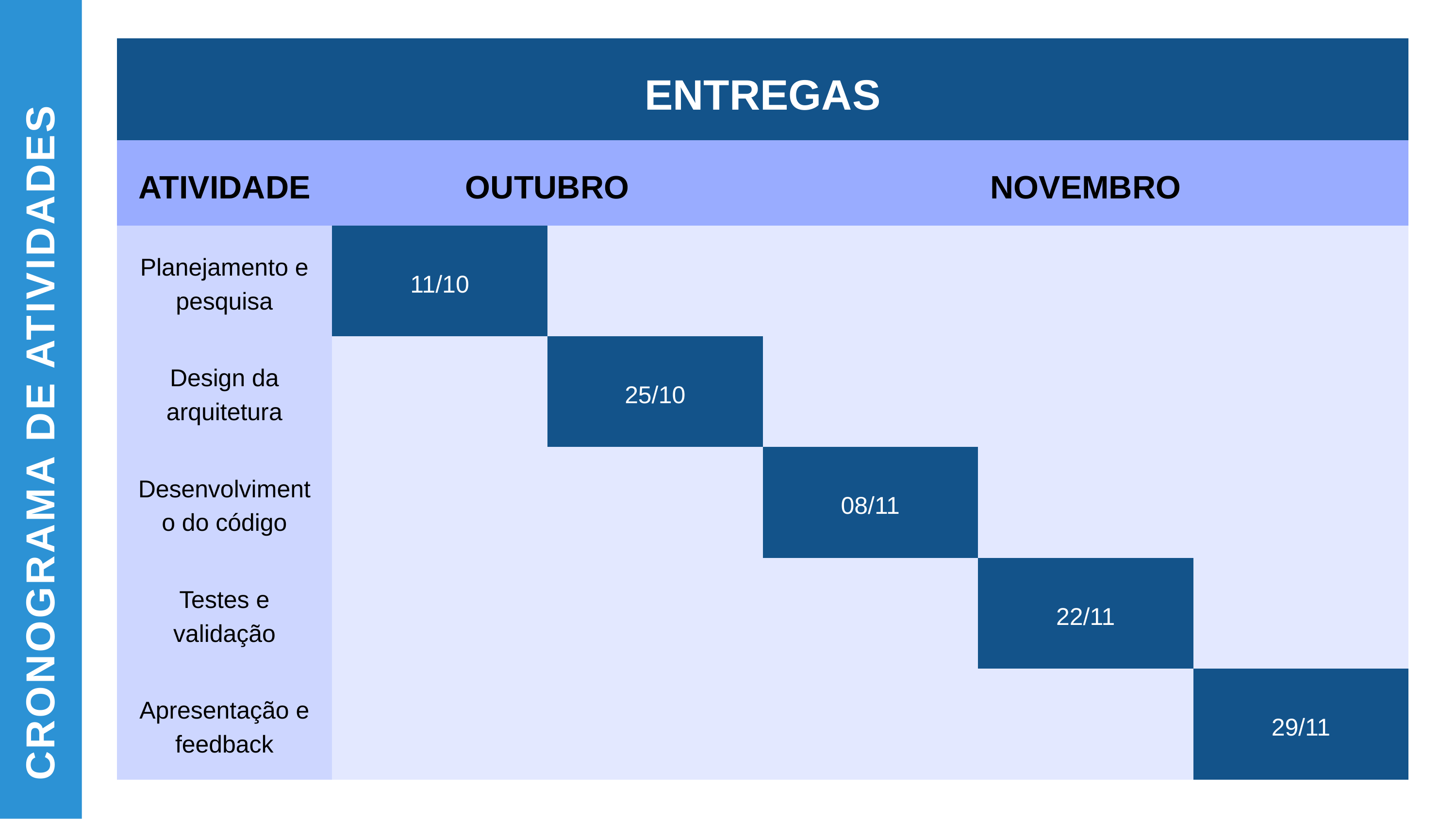

| ENTREGAS | ENTREGAS | ENTREGAS | ENTREGAS | ENTREGAS | ENTREGAS |
| --- | --- | --- | --- | --- | --- |
| ATIVIDADE | OUTUBRO | OUTUBRO | NOVEMBRO | NOVEMBRO | NOVEMBRO |
| Planejamento e pesquisa | 11/10 |  |  |  |  |
| Design da arquitetura |  | 25/10 |  |  |  |
| Desenvolvimento do código |  |  | 08/11 |  |  |
| Testes e validação |  |  |  | 22/11 |  |
| Apresentação e feedback |  |  |  |  | 29/11 |
CRONOGRAMA DE ATIVIDADES